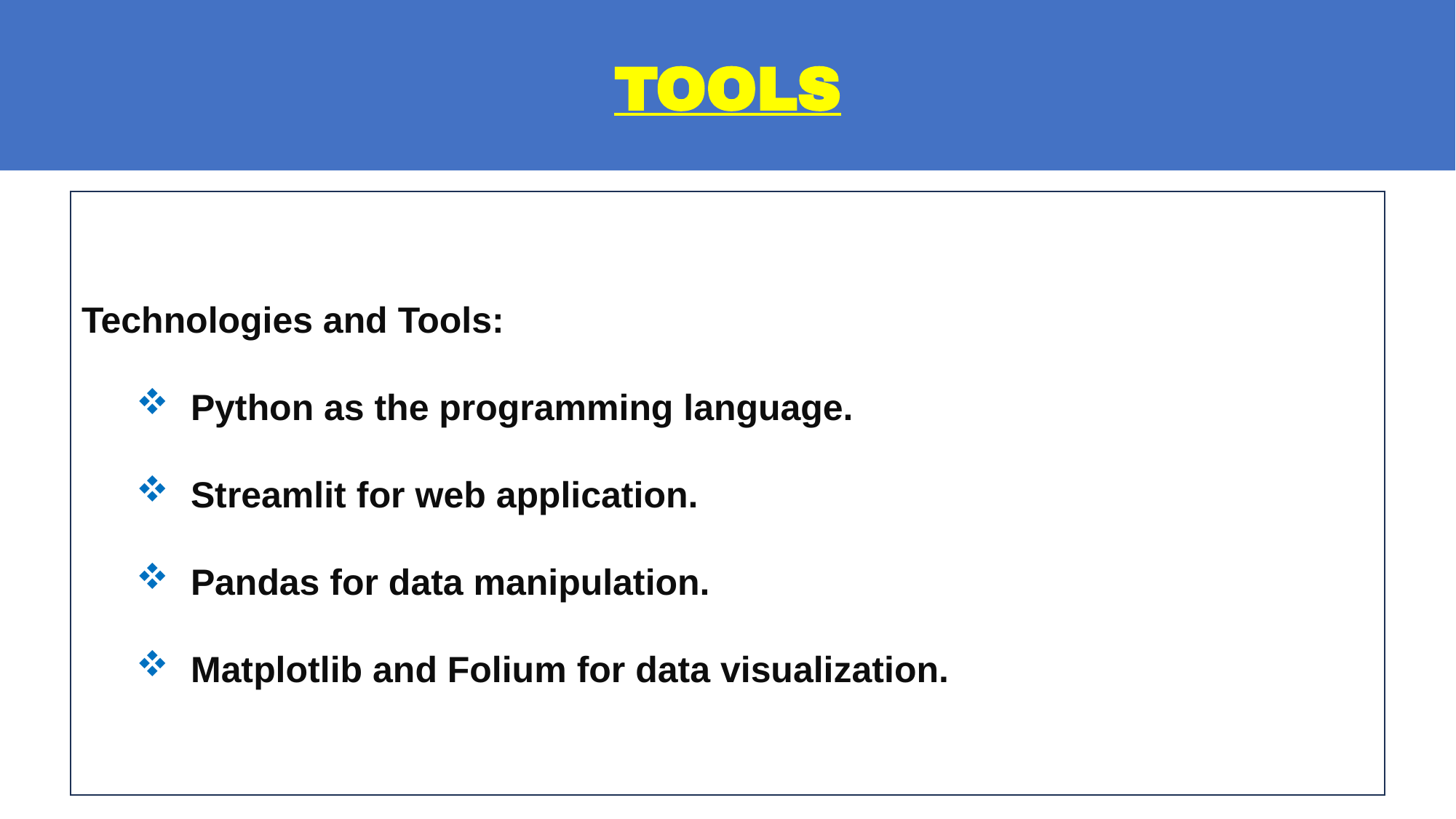

TOOLS
Technologies and Tools:

Python as the programming language.

Streamlit for web application.

Pandas for data manipulation.

Matplotlib and Folium for data visualization.